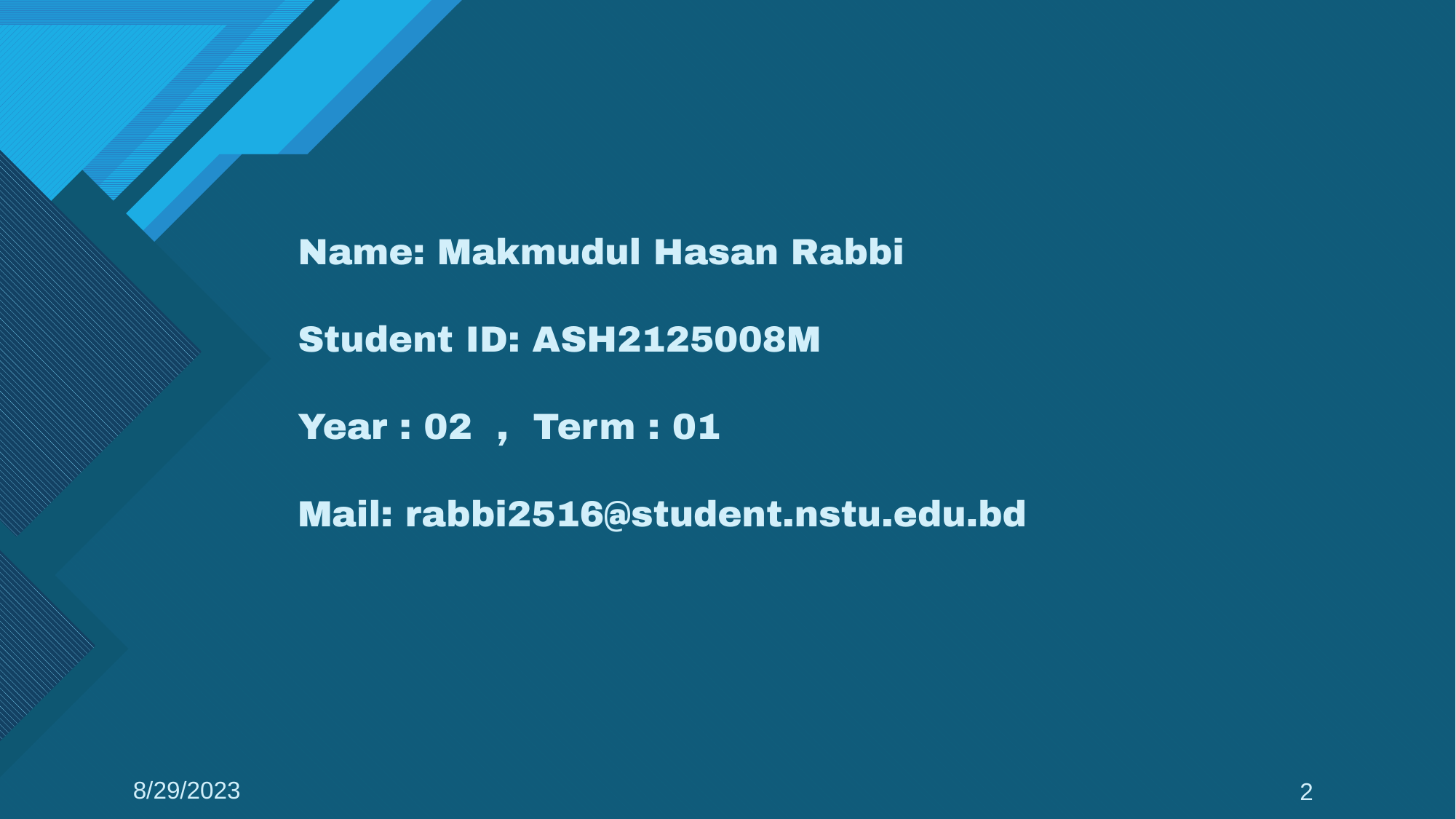

Name: Makmudul Hasan Rabbi
Student ID: ASH2125008M
Year : 02  ,  Term : 01
Mail: rabbi2516@student.nstu.edu.bd
8/29/2023
2